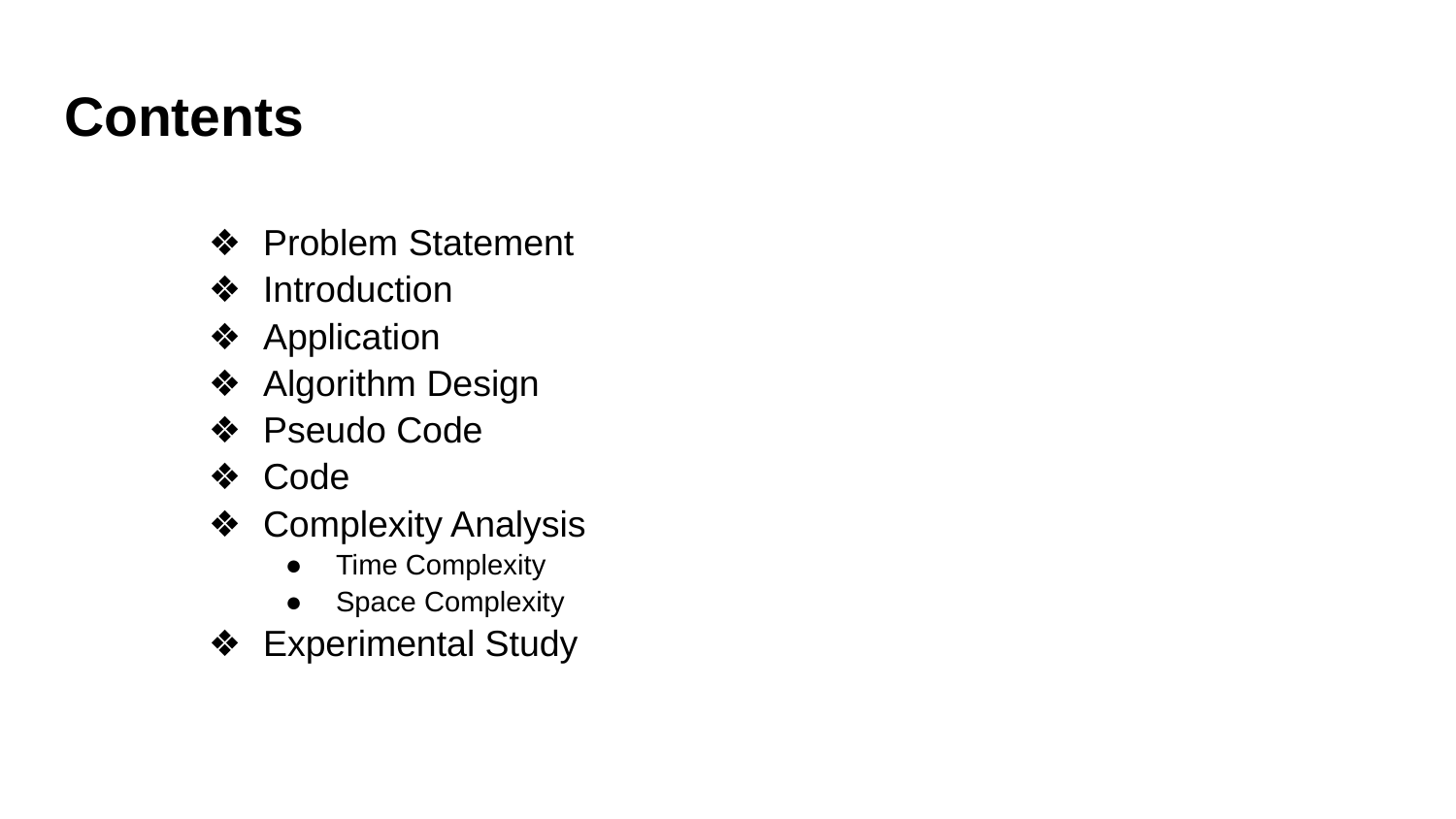

# Contents
Problem Statement
Introduction
Application
Algorithm Design
Pseudo Code
Code
Complexity Analysis
Time Complexity
Space Complexity
Experimental Study